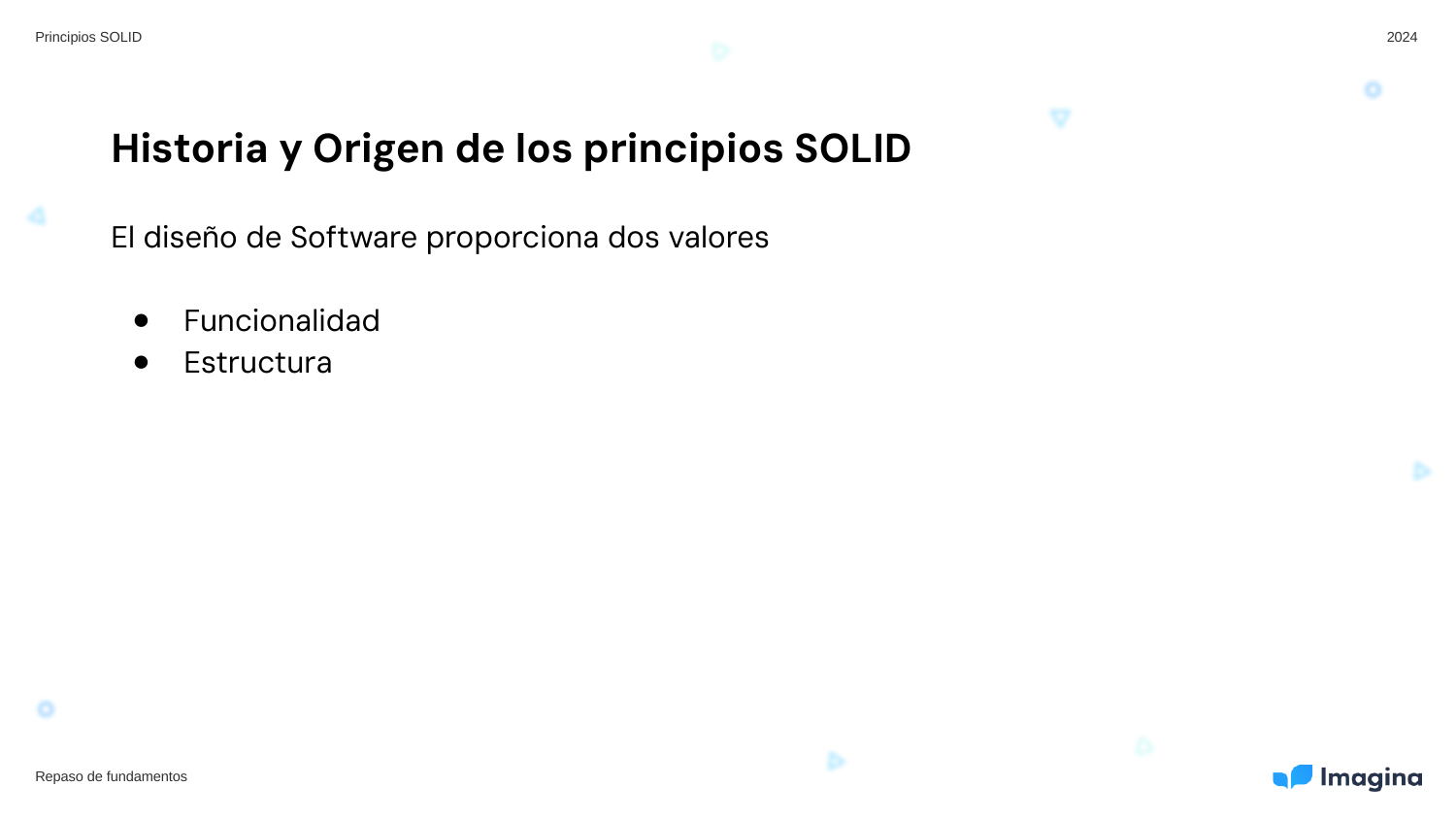

Principios SOLID
2024
Historia y Origen de los principios SOLID
El diseño de Software proporciona dos valores

Funcionalidad
Estructura
Repaso de fundamentos